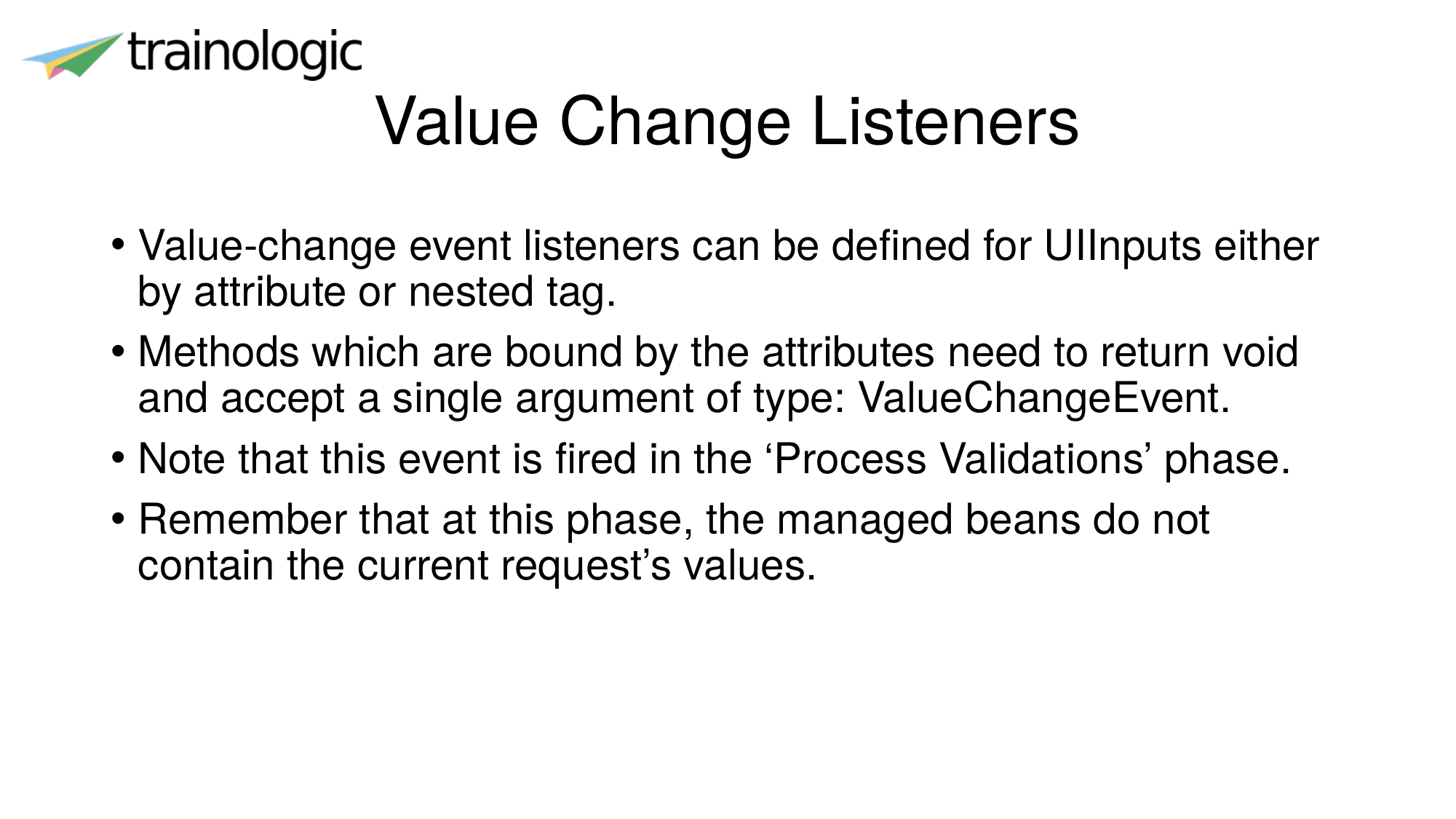

# Value Change Listeners
Value-change event listeners can be defined for UIInputs either by attribute or nested tag.
Methods which are bound by the attributes need to return void and accept a single argument of type: ValueChangeEvent.
Note that this event is fired in the ‘Process Validations’ phase.
Remember that at this phase, the managed beans do not contain the current request’s values.